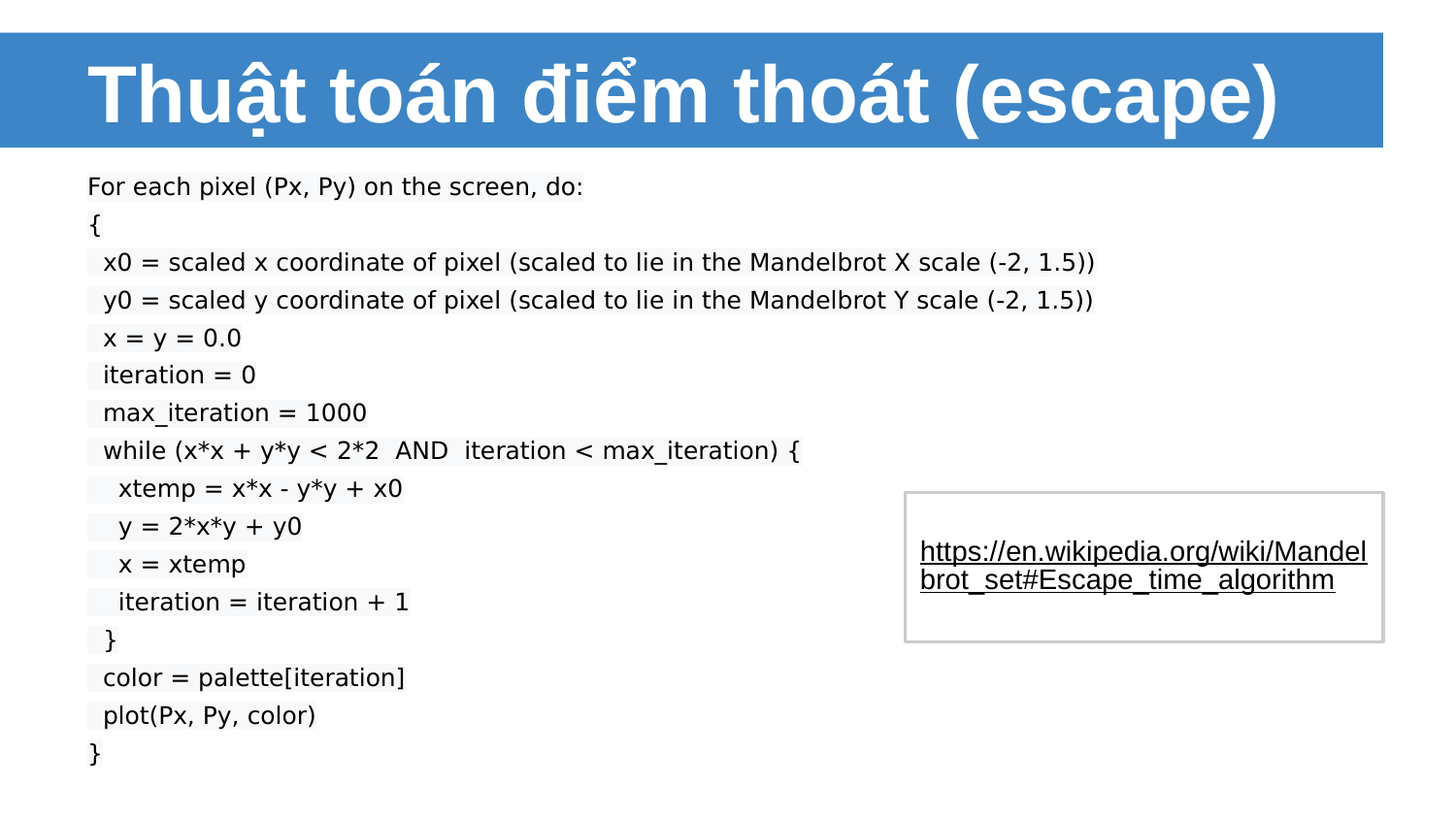

# Thuật toán điểm thoát (escape)
For each pixel (Px, Py) on the screen, do:
{
  x0 = scaled x coordinate of pixel (scaled to lie in the Mandelbrot X scale (-2, 1.5))
  y0 = scaled y coordinate of pixel (scaled to lie in the Mandelbrot Y scale (-2, 1.5))
  x = y = 0.0
  iteration = 0
  max_iteration = 1000
  while (x*x + y*y < 2*2  AND  iteration < max_iteration) {
    xtemp = x*x - y*y + x0
    y = 2*x*y + y0
    x = xtemp
    iteration = iteration + 1
  }
  color = palette[iteration]
  plot(Px, Py, color)
}
https://en.wikipedia.org/wiki/Mandelbrot_set#Escape_time_algorithm